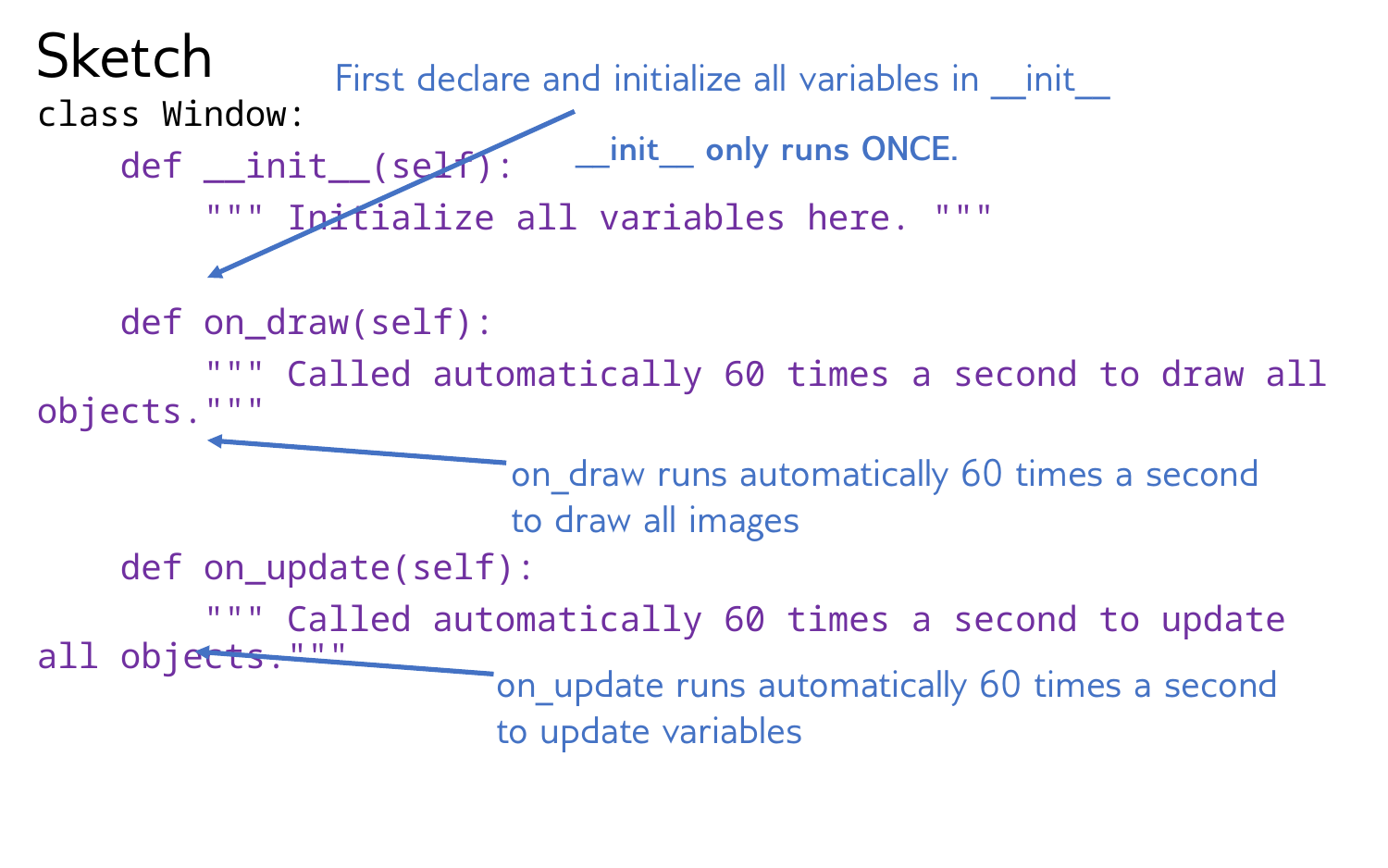

# Sketch
First declare and initialize all variables in __init__
class Window:
    def __init__(self):
        """ Initialize all variables here. """

    def on_draw(self):
        """ Called automatically 60 times a second to draw all objects."""

    def on_update(self):
        """ Called automatically 60 times a second to update all objects."""

__init__ only runs ONCE.
on_draw runs automatically 60 times a second
to draw all images
on_update runs automatically 60 times a second
to update variables